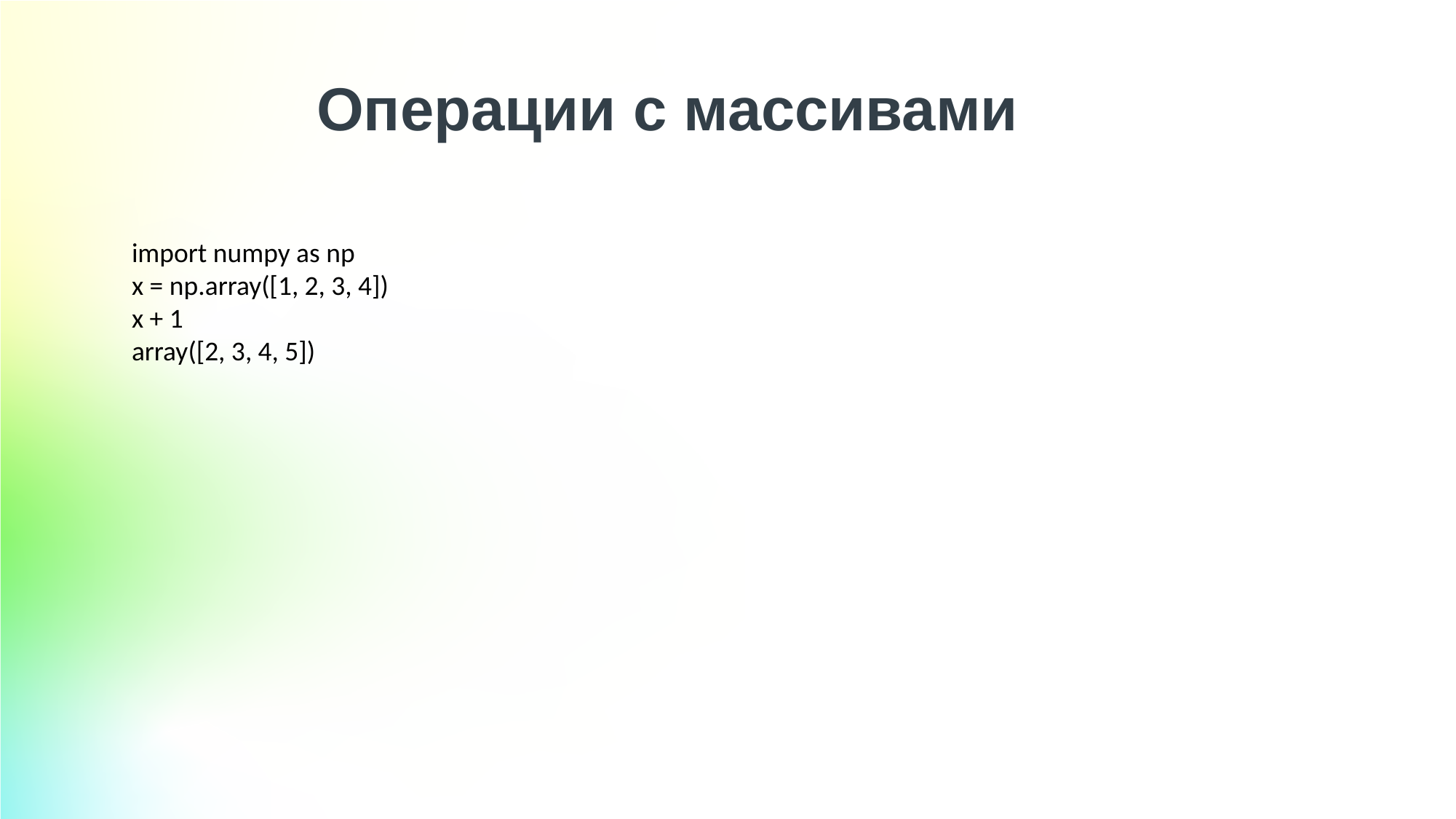

Операции с массивами

import numpy as np
x = np.array([1, 2, 3, 4])
x + 1
array([2, 3, 4, 5])